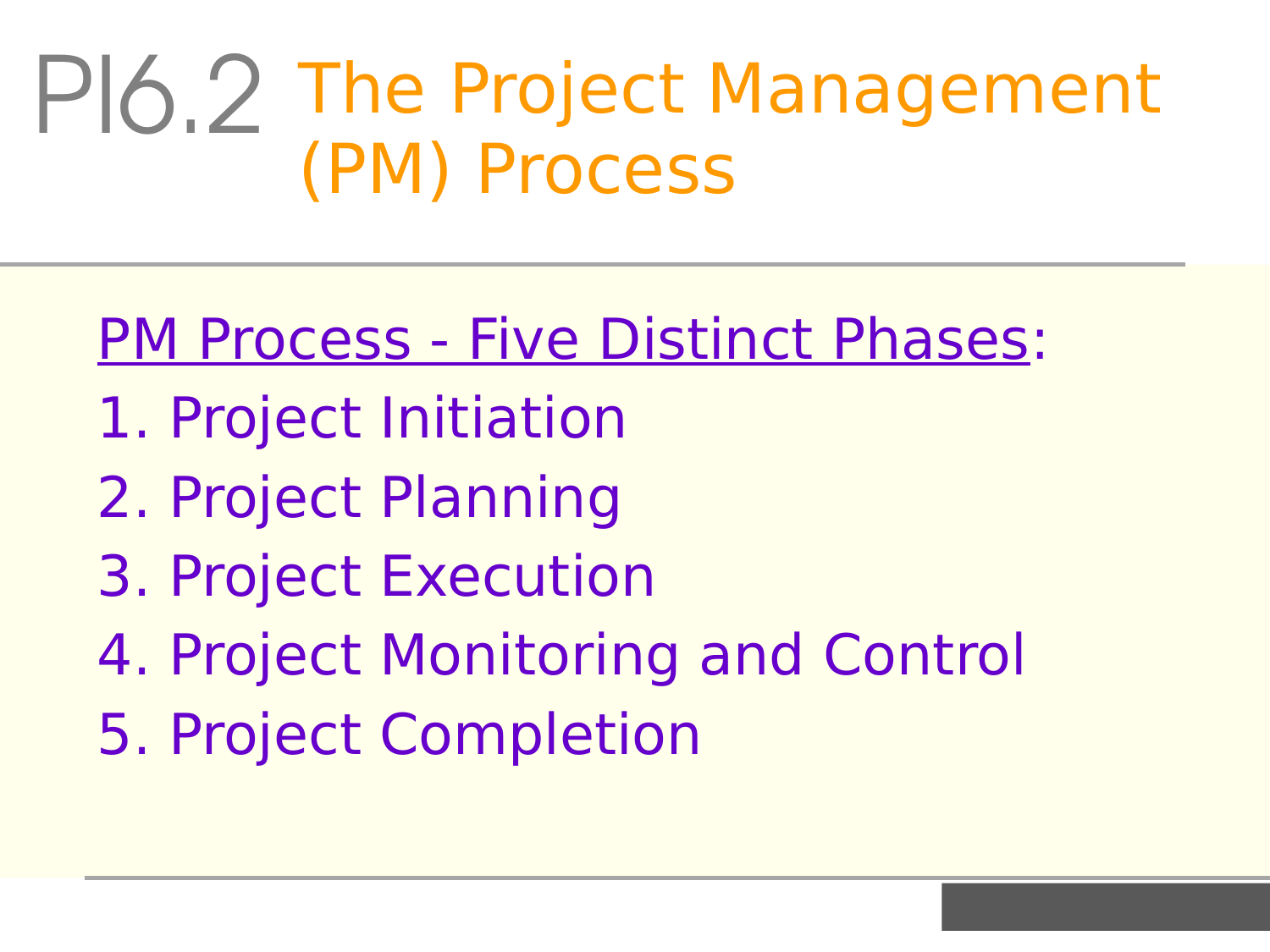

PI6.2
The Project Management (PM) Process
PM Process - Five Distinct Phases:
Project Initiation
Project Planning
Project Execution
Project Monitoring and Control
Project Completion